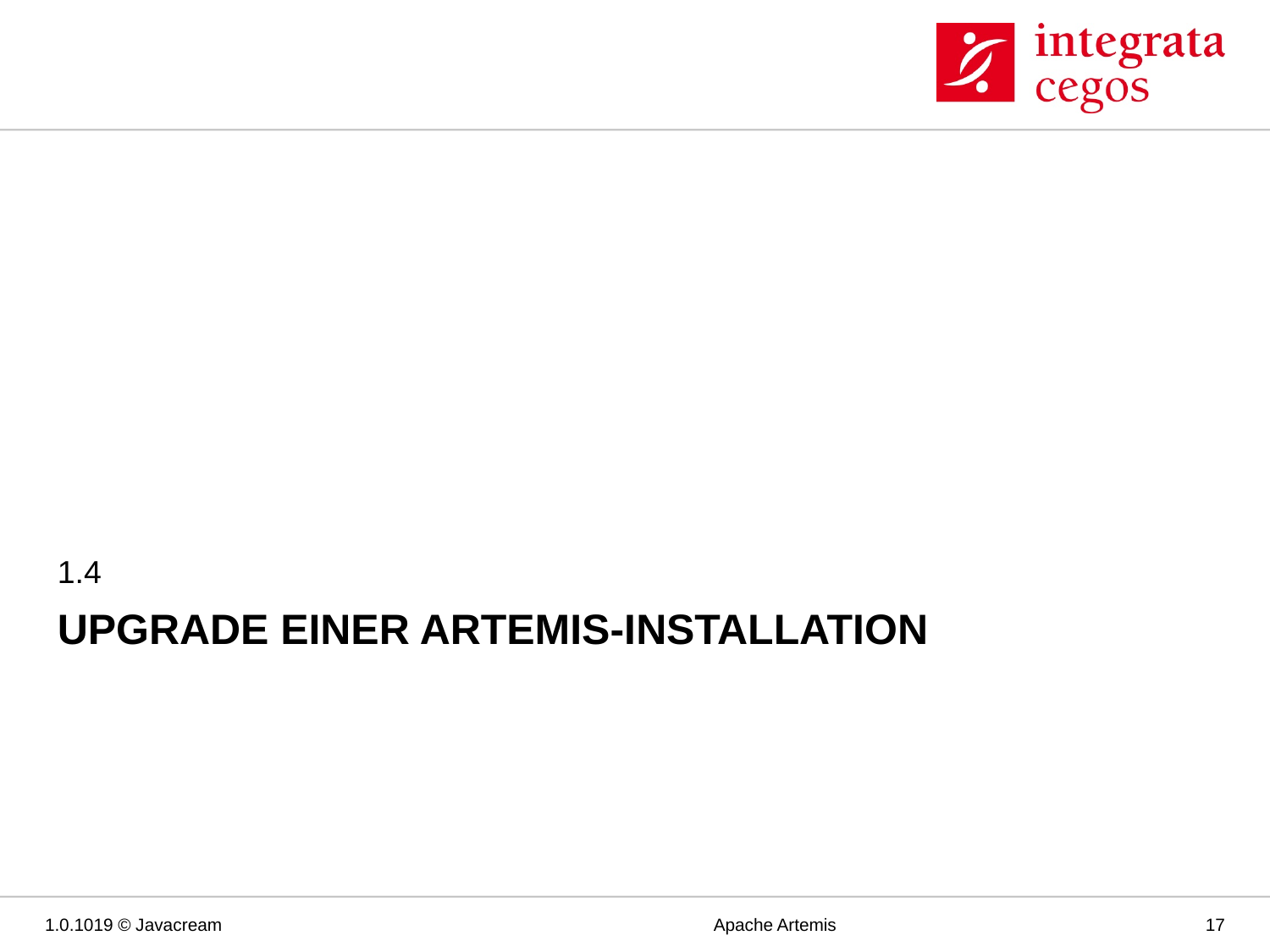

1.4
# Upgrade einer Artemis-Installation
1.0.1019 © Javacream
Apache Artemis
17